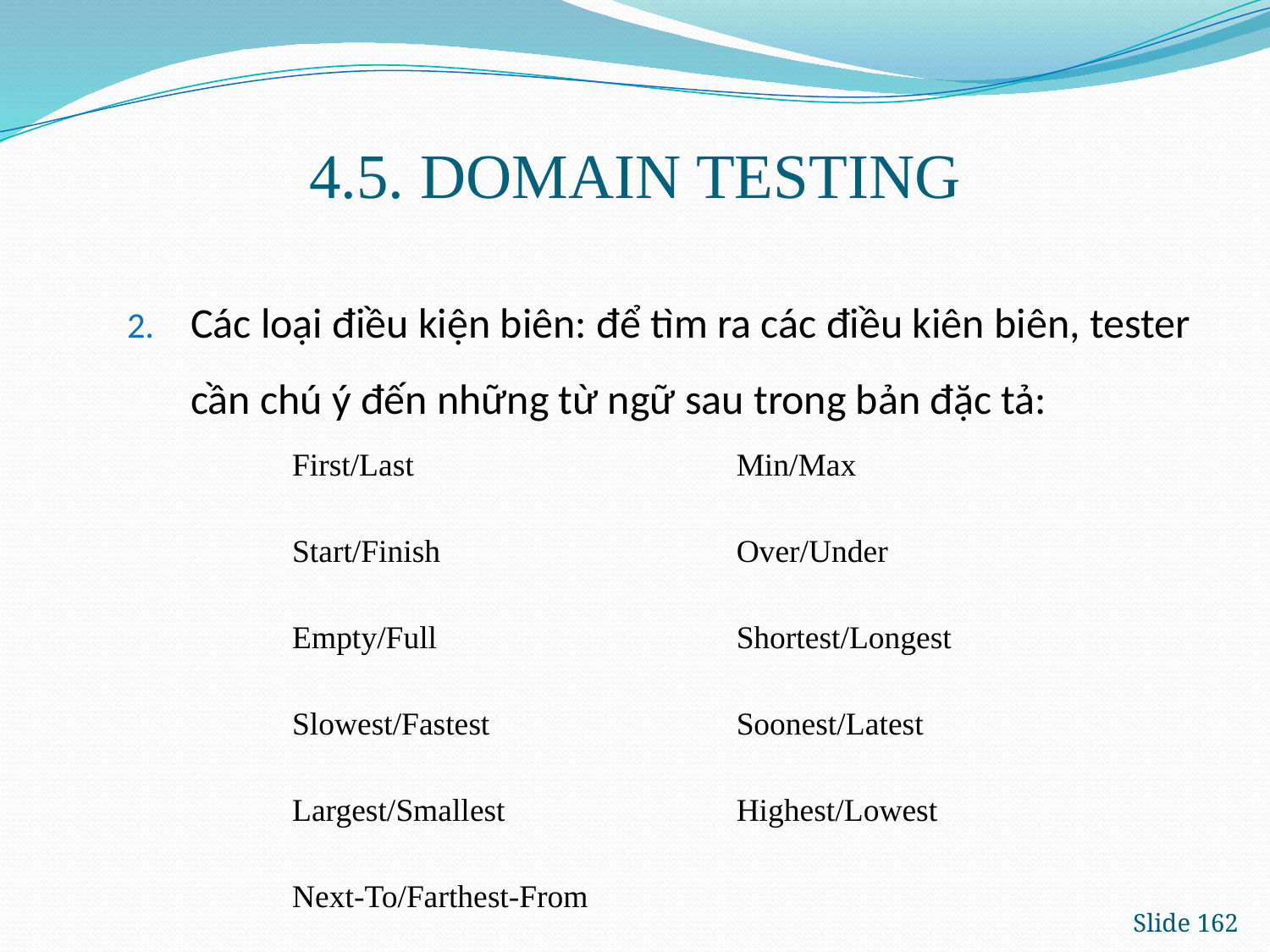

# 4.5. DOMAIN TESTING
Các loại điều kiện biên: để tìm ra các điều kiên biên, tester cần chú ý đến những từ ngữ sau trong bản đặc tả:
| First/Last | Min/Max |
| --- | --- |
| Start/Finish | Over/Under |
| Empty/Full | Shortest/Longest |
| Slowest/Fastest | Soonest/Latest |
| Largest/Smallest | Highest/Lowest |
| Next-To/Farthest-From |  |
Slide 162